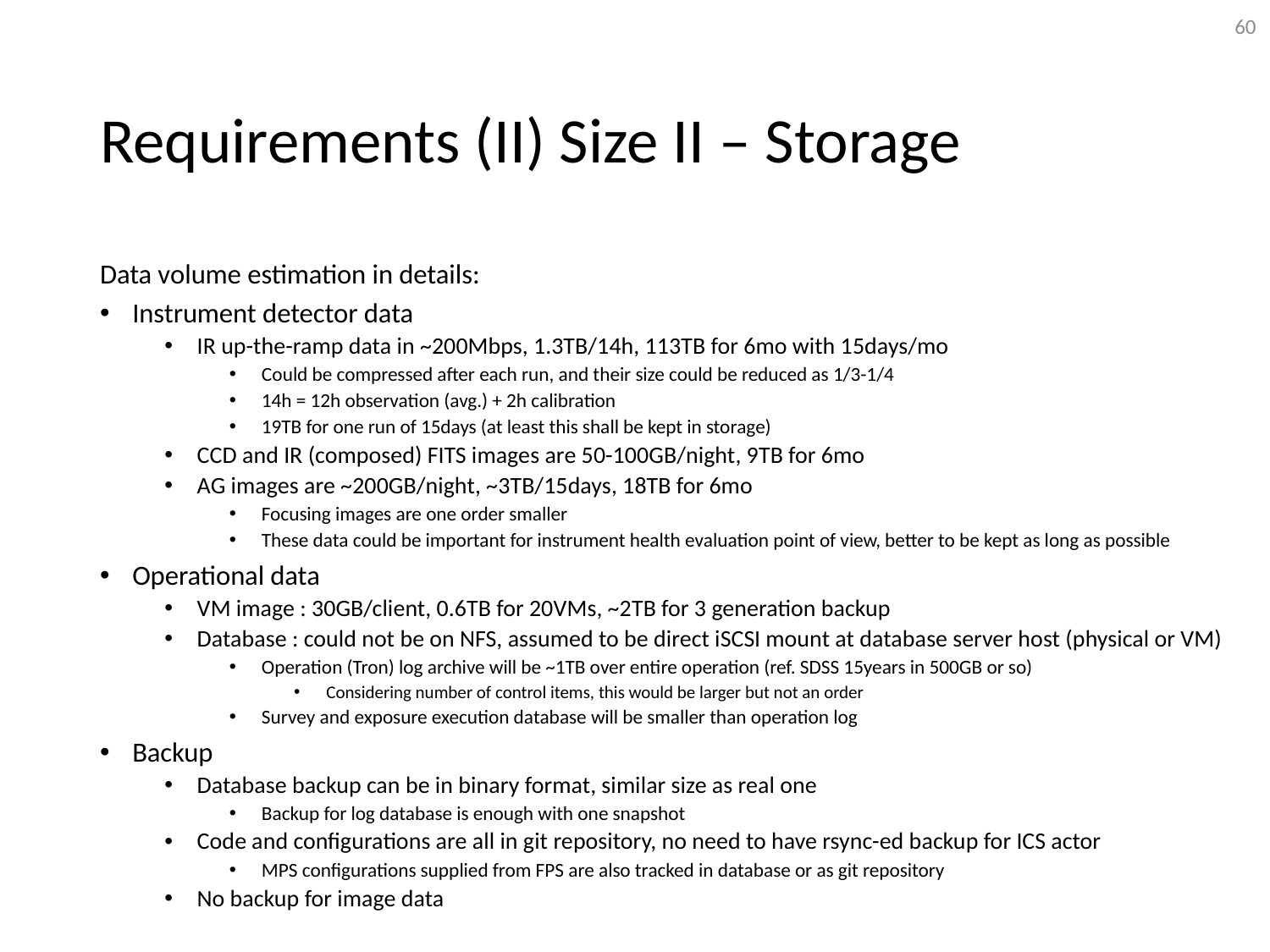

60
# Requirements (II) Size II – Storage
Data volume estimation in details:
Instrument detector data
IR up-the-ramp data in ~200Mbps, 1.3TB/14h, 113TB for 6mo with 15days/mo
Could be compressed after each run, and their size could be reduced as 1/3-1/4
14h = 12h observation (avg.) + 2h calibration
19TB for one run of 15days (at least this shall be kept in storage)
CCD and IR (composed) FITS images are 50-100GB/night, 9TB for 6mo
AG images are ~200GB/night, ~3TB/15days, 18TB for 6mo
Focusing images are one order smaller
These data could be important for instrument health evaluation point of view, better to be kept as long as possible
Operational data
VM image : 30GB/client, 0.6TB for 20VMs, ~2TB for 3 generation backup
Database : could not be on NFS, assumed to be direct iSCSI mount at database server host (physical or VM)
Operation (Tron) log archive will be ~1TB over entire operation (ref. SDSS 15years in 500GB or so)
Considering number of control items, this would be larger but not an order
Survey and exposure execution database will be smaller than operation log
Backup
Database backup can be in binary format, similar size as real one
Backup for log database is enough with one snapshot
Code and configurations are all in git repository, no need to have rsync-ed backup for ICS actor
MPS configurations supplied from FPS are also tracked in database or as git repository
No backup for image data